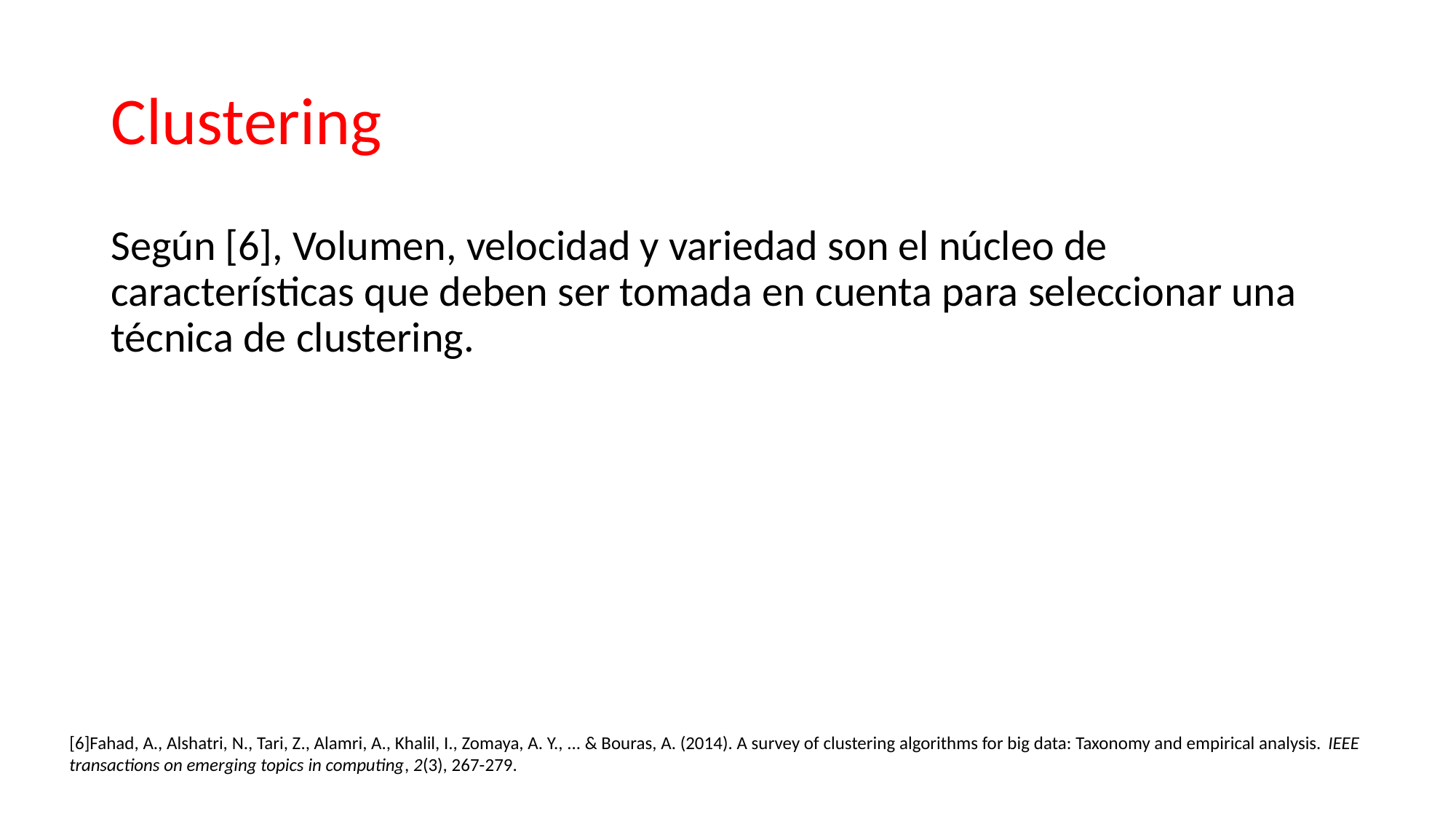

# Clustering
Según [6], Volumen, velocidad y variedad son el núcleo de características que deben ser tomada en cuenta para seleccionar una técnica de clustering.
[6]Fahad, A., Alshatri, N., Tari, Z., Alamri, A., Khalil, I., Zomaya, A. Y., ... & Bouras, A. (2014). A survey of clustering algorithms for big data: Taxonomy and empirical analysis. IEEE transactions on emerging topics in computing, 2(3), 267-279.